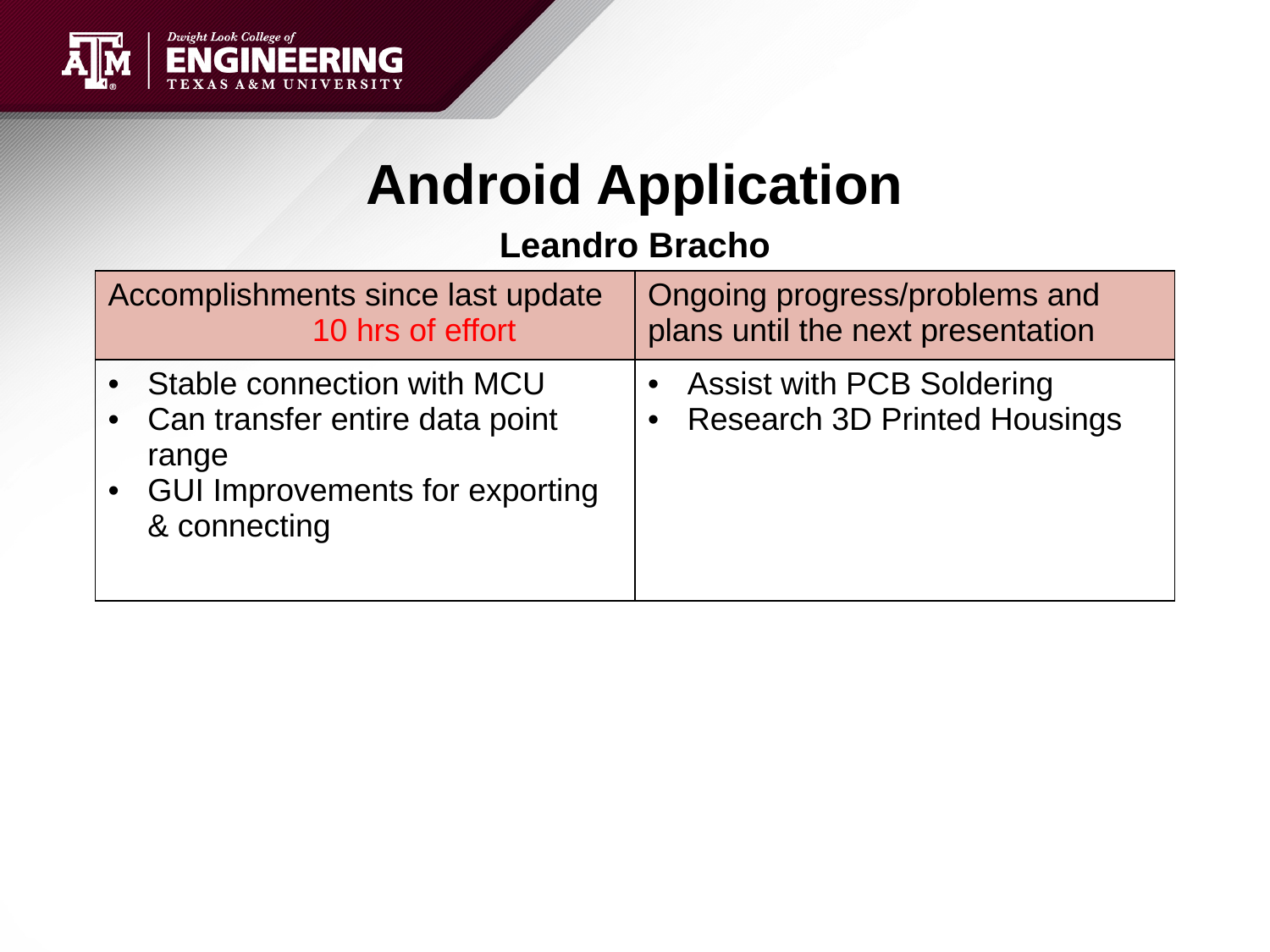

# Android Application Leandro Bracho
| Accomplishments since last update 10 hrs of effort | Ongoing progress/problems and plans until the next presentation |
| --- | --- |
| Stable connection with MCU Can transfer entire data point range GUI Improvements for exporting & connecting | Assist with PCB Soldering Research 3D Printed Housings |